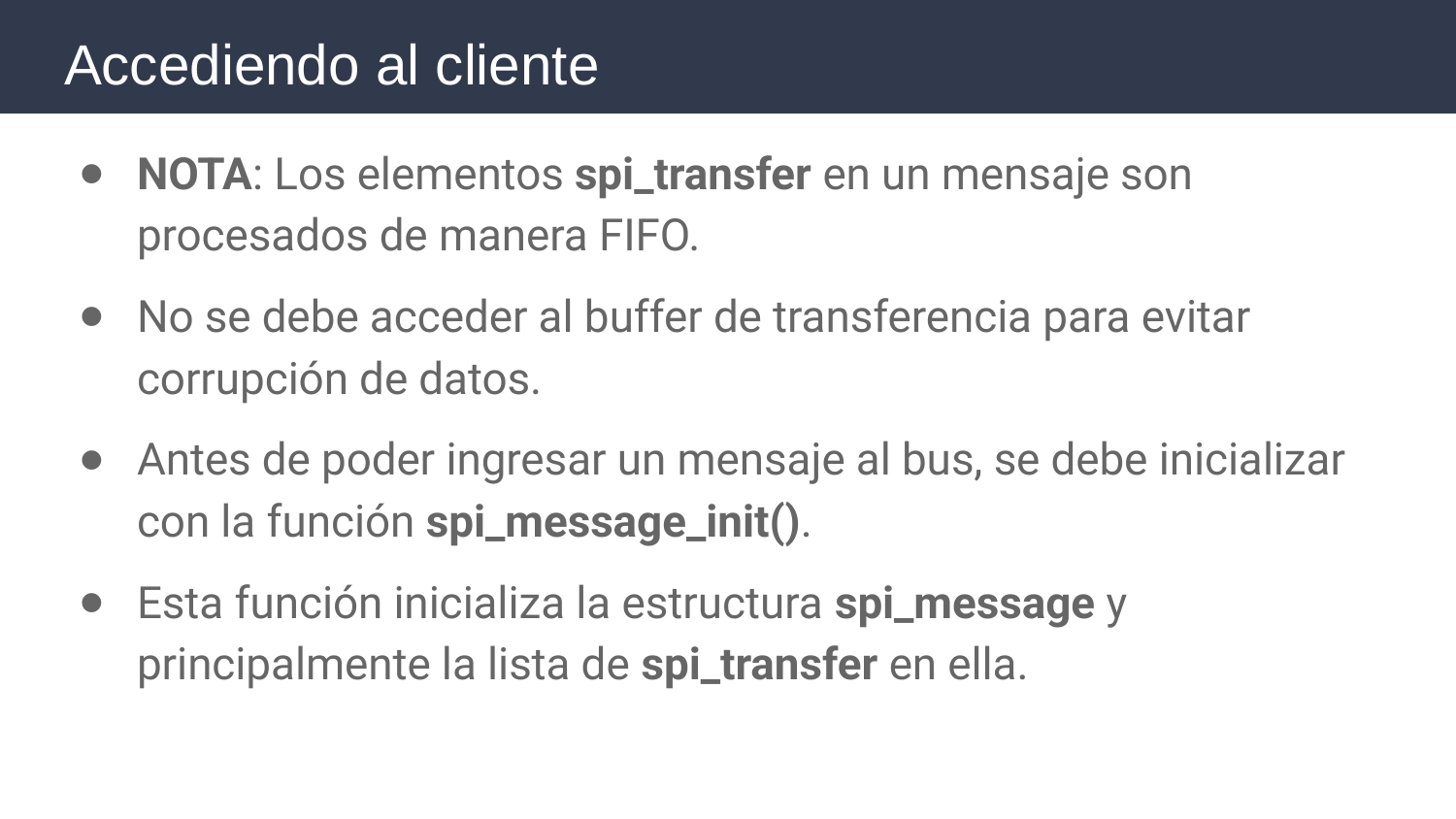

# Accediendo al cliente

NOTA: Los elementos spi_transfer en un mensaje son procesados de manera FIFO.
No se debe acceder al buffer de transferencia para evitar corrupción de datos.
Antes de poder ingresar un mensaje al bus, se debe inicializar con la función spi_message_init().
Esta función inicializa la estructura spi_message y principalmente la lista de spi_transfer en ella.